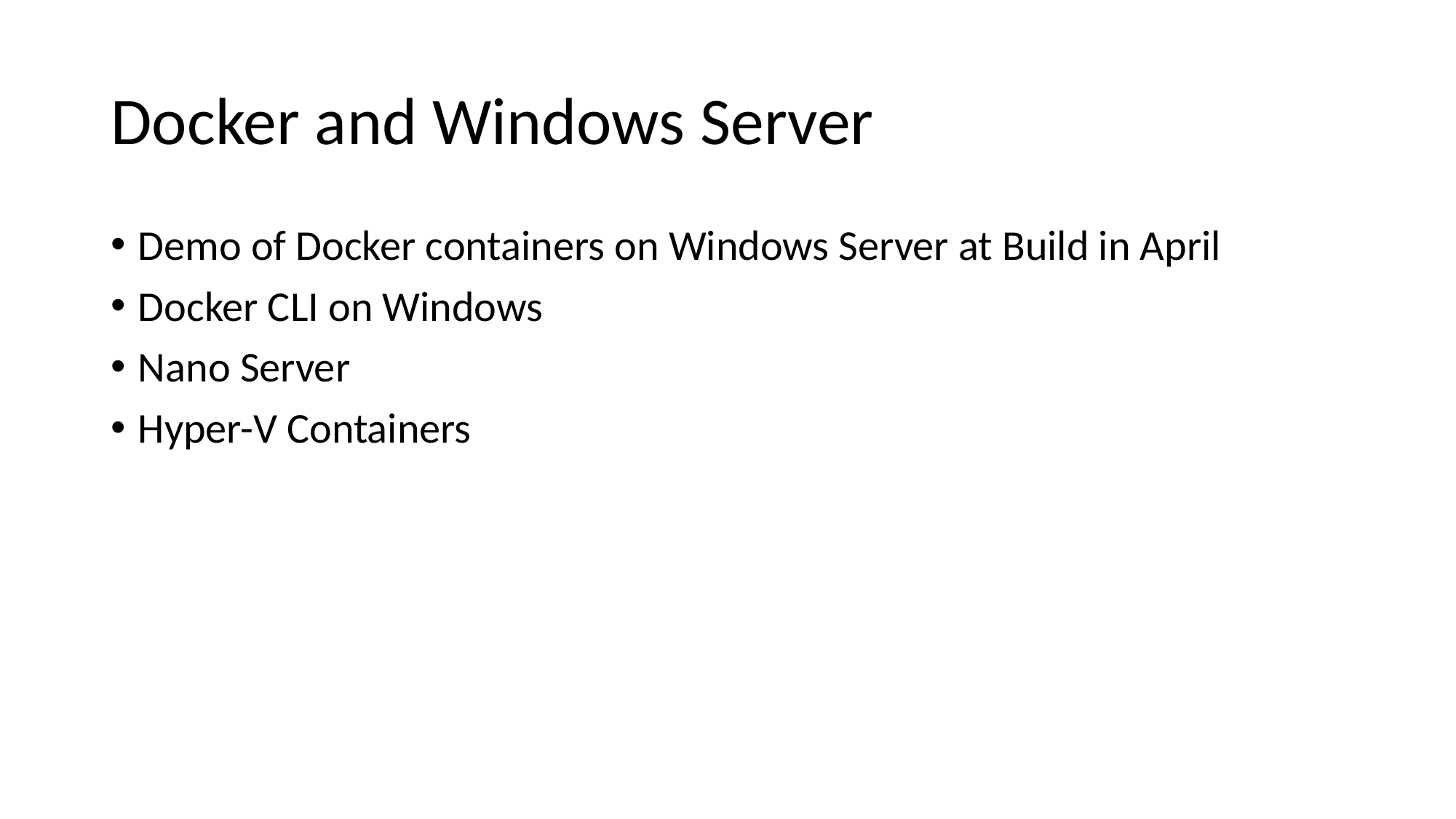

# Docker and Windows Server
Demo of Docker containers on Windows Server at Build in April
Docker CLI on Windows
Nano Server
Hyper-V Containers